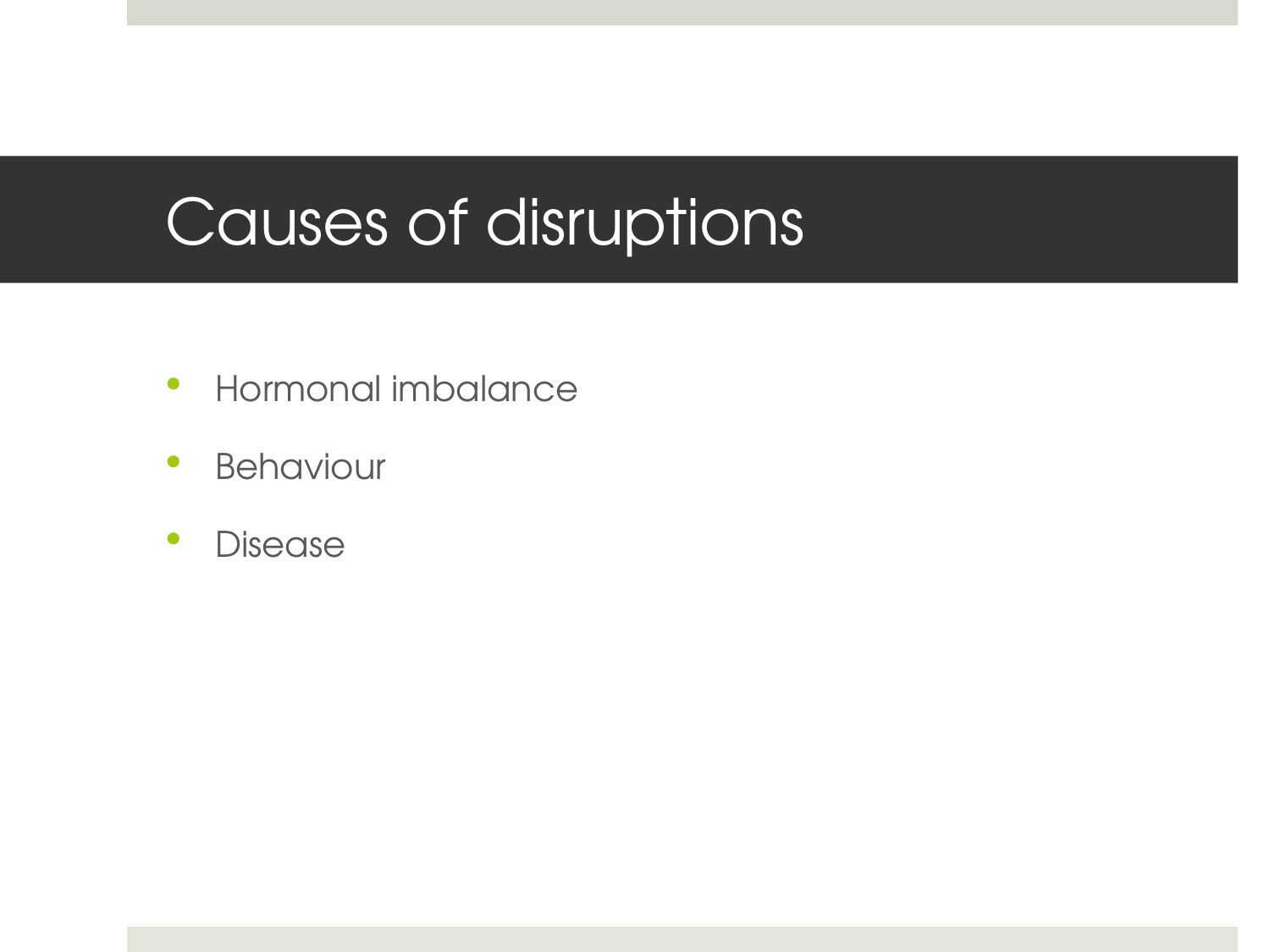

# Causes of disruptions
Hormonal imbalance
Behaviour
Disease